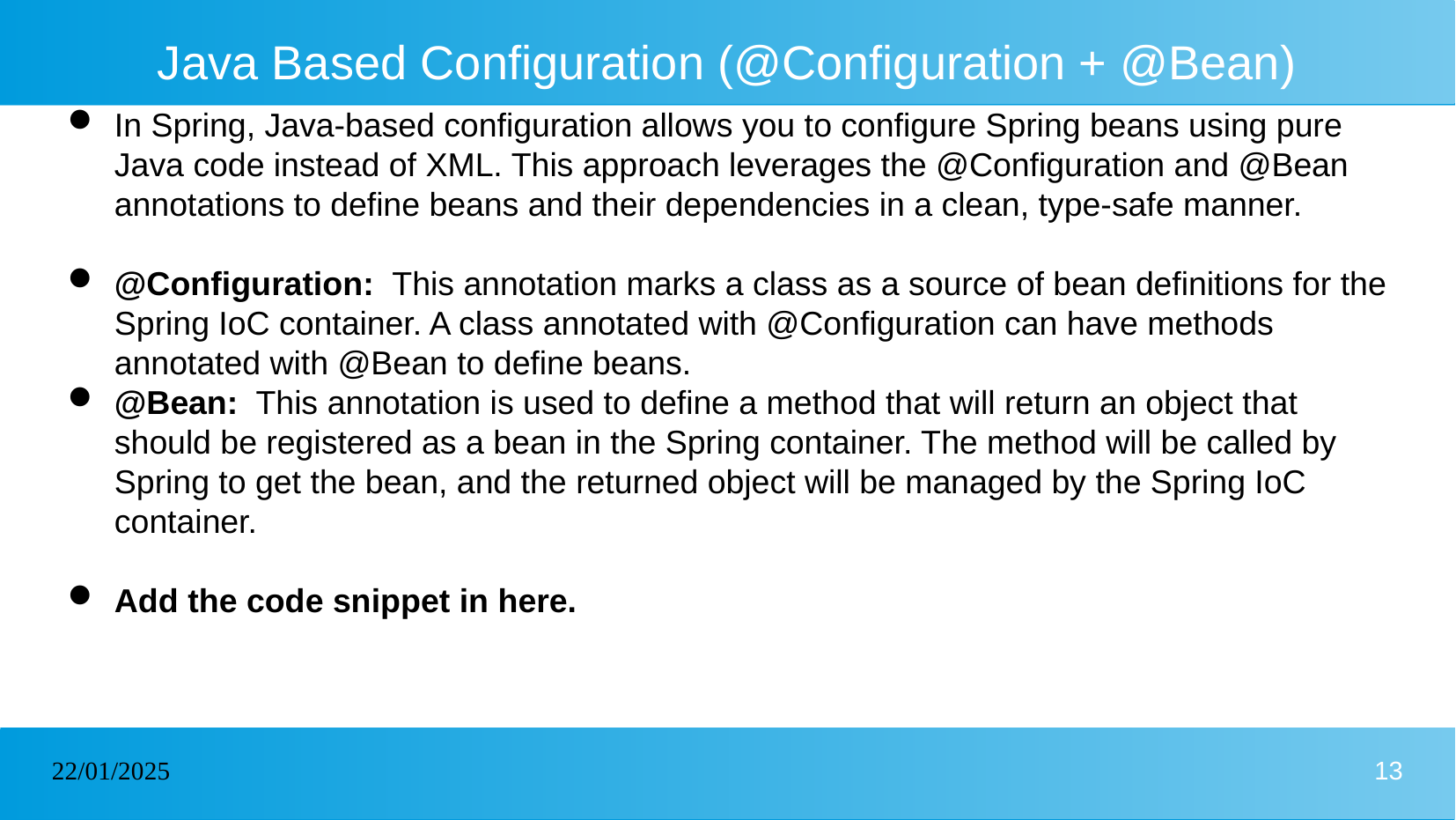

# Java Based Configuration (@Configuration + @Bean)
In Spring, Java-based configuration allows you to configure Spring beans using pure Java code instead of XML. This approach leverages the @Configuration and @Bean annotations to define beans and their dependencies in a clean, type-safe manner.

@Configuration:  This annotation marks a class as a source of bean definitions for the Spring IoC container. A class annotated with @Configuration can have methods annotated with @Bean to define beans.
@Bean:  This annotation is used to define a method that will return an object that should be registered as a bean in the Spring container. The method will be called by Spring to get the bean, and the returned object will be managed by the Spring IoC container.

Add the code snippet in here.
22/01/2025
13